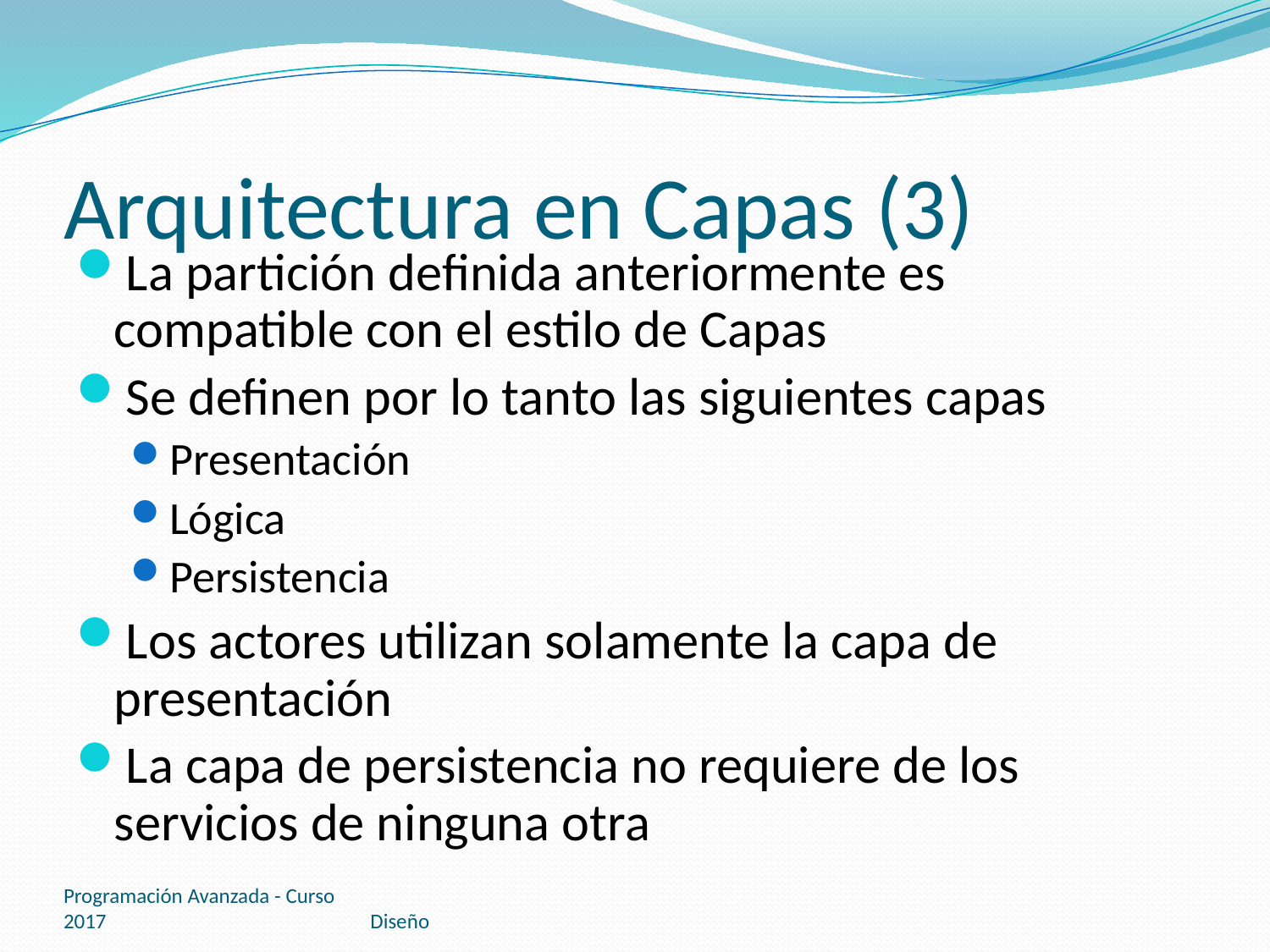

# Arquitectura en Capas (3)
La partición definida anteriormente es compatible con el estilo de Capas
Se definen por lo tanto las siguientes capas
Presentación
Lógica
Persistencia
Los actores utilizan solamente la capa de presentación
La capa de persistencia no requiere de los servicios de ninguna otra
Programación Avanzada - Curso 2017
Diseño